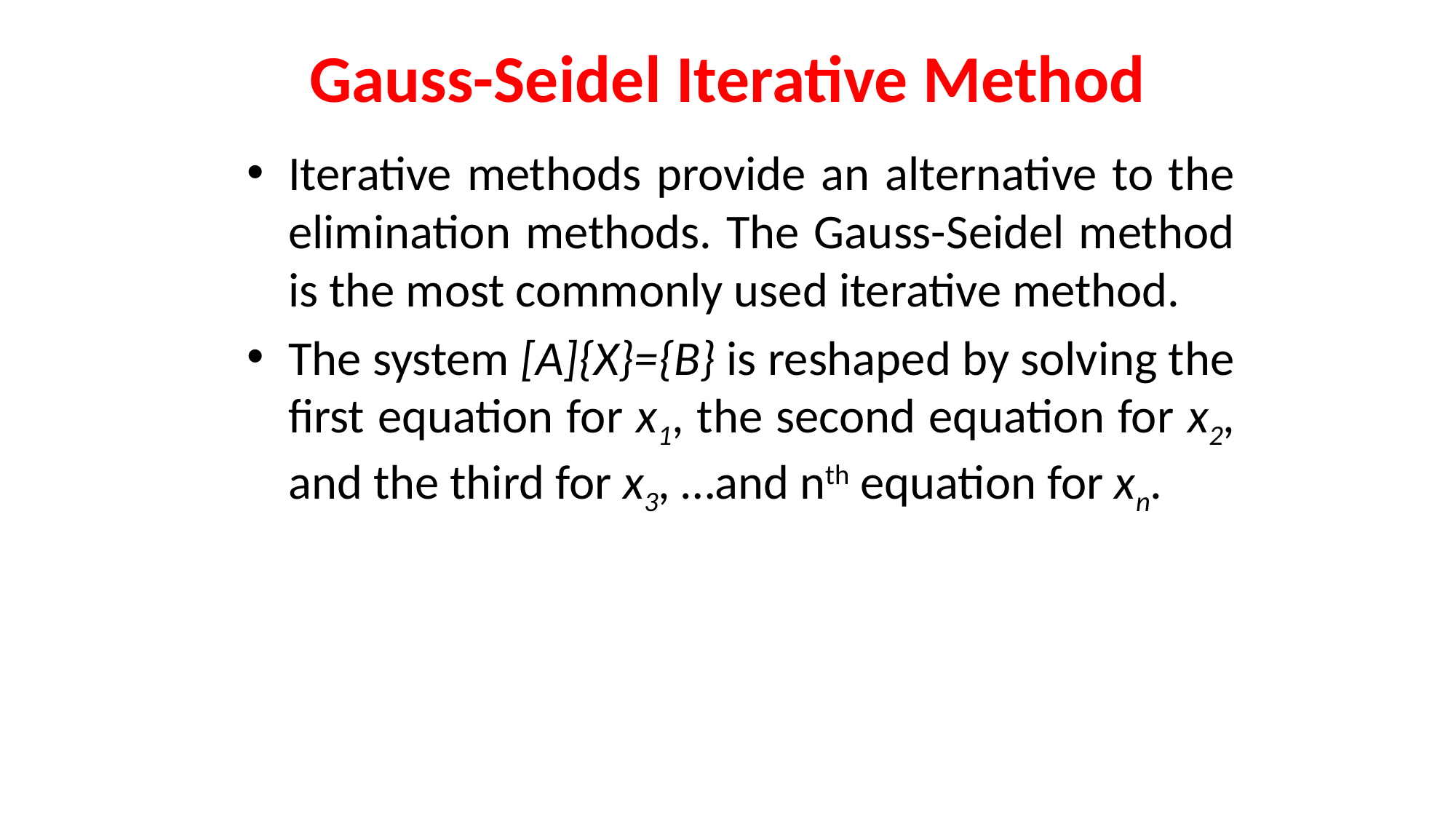

# Gauss-Seidel Iterative Method
Iterative methods provide an alternative to the elimination methods. The Gauss-Seidel method is the most commonly used iterative method.
The system [A]{X}={B} is reshaped by solving the first equation for x1, the second equation for x2, and the third for x3, …and nth equation for xn.